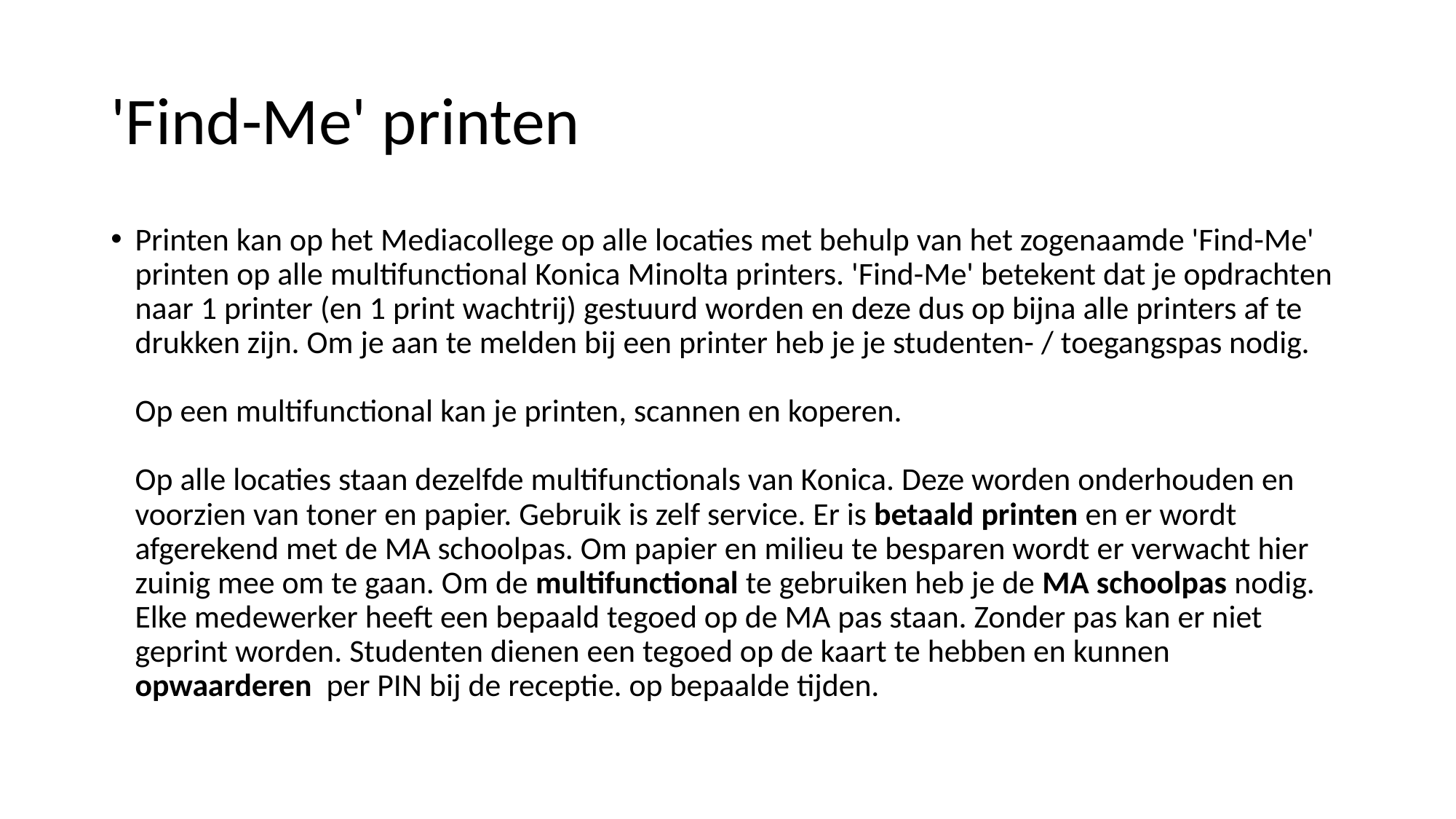

# 'Find-Me' printen
Printen kan op het Mediacollege op alle locaties met behulp van het zogenaamde 'Find-Me' printen op alle multifunctional Konica Minolta printers. 'Find-Me' betekent dat je opdrachten naar 1 printer (en 1 print wachtrij) gestuurd worden en deze dus op bijna alle printers af te drukken zijn. Om je aan te melden bij een printer heb je je studenten- / toegangspas nodig.
Op een multifunctional kan je printen, scannen en koperen.
Op alle locaties staan dezelfde multifunctionals van Konica. Deze worden onderhouden en voorzien van toner en papier. Gebruik is zelf service. Er is betaald printen en er wordt afgerekend met de MA schoolpas. Om papier en milieu te besparen wordt er verwacht hier zuinig mee om te gaan. Om de multifunctional te gebruiken heb je de MA schoolpas nodig. Elke medewerker heeft een bepaald tegoed op de MA pas staan. Zonder pas kan er niet geprint worden. Studenten dienen een tegoed op de kaart te hebben en kunnen opwaarderen  per PIN bij de receptie. op bepaalde tijden.